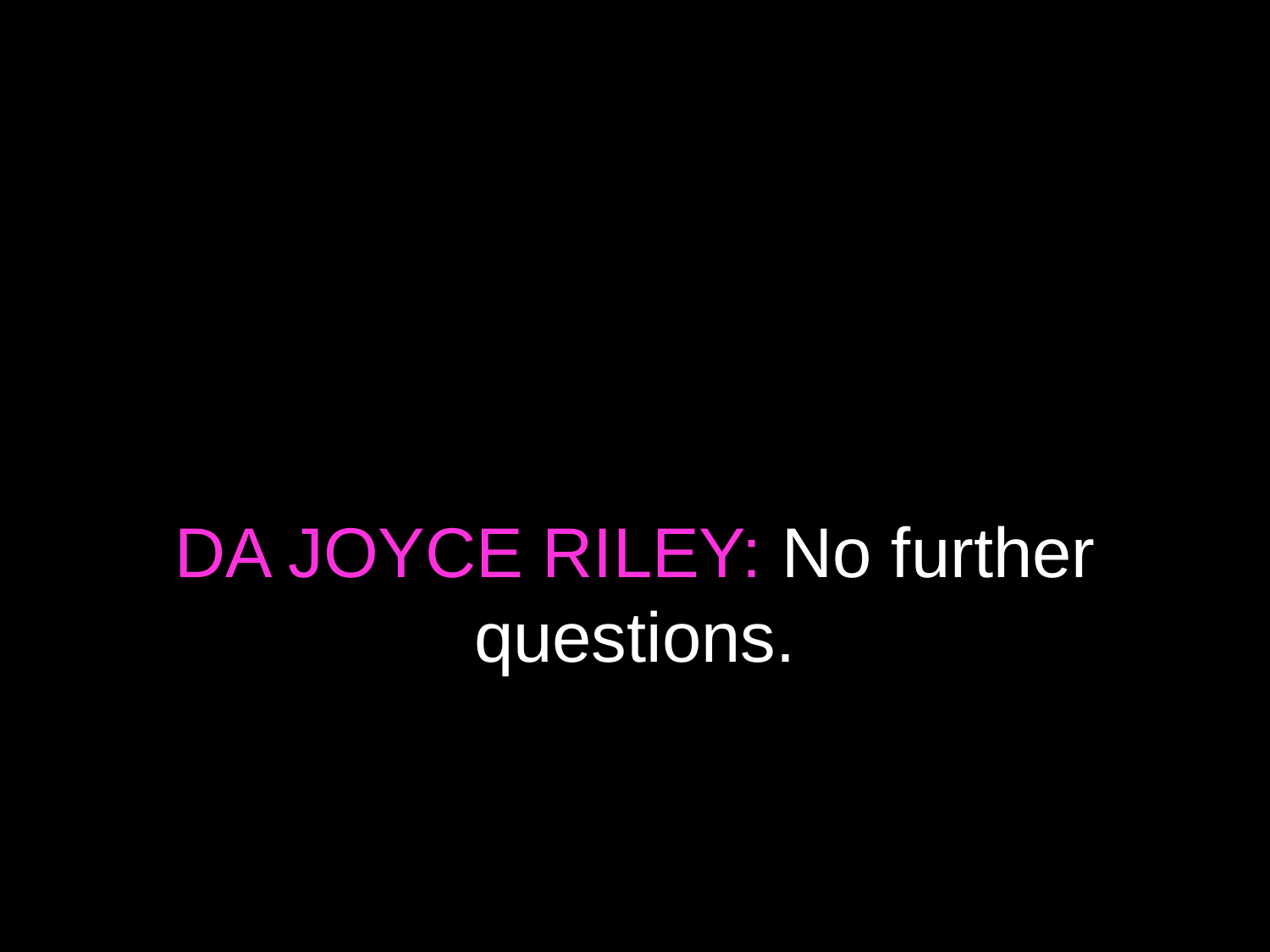

# DA JOYCE RILEY: No further questions.